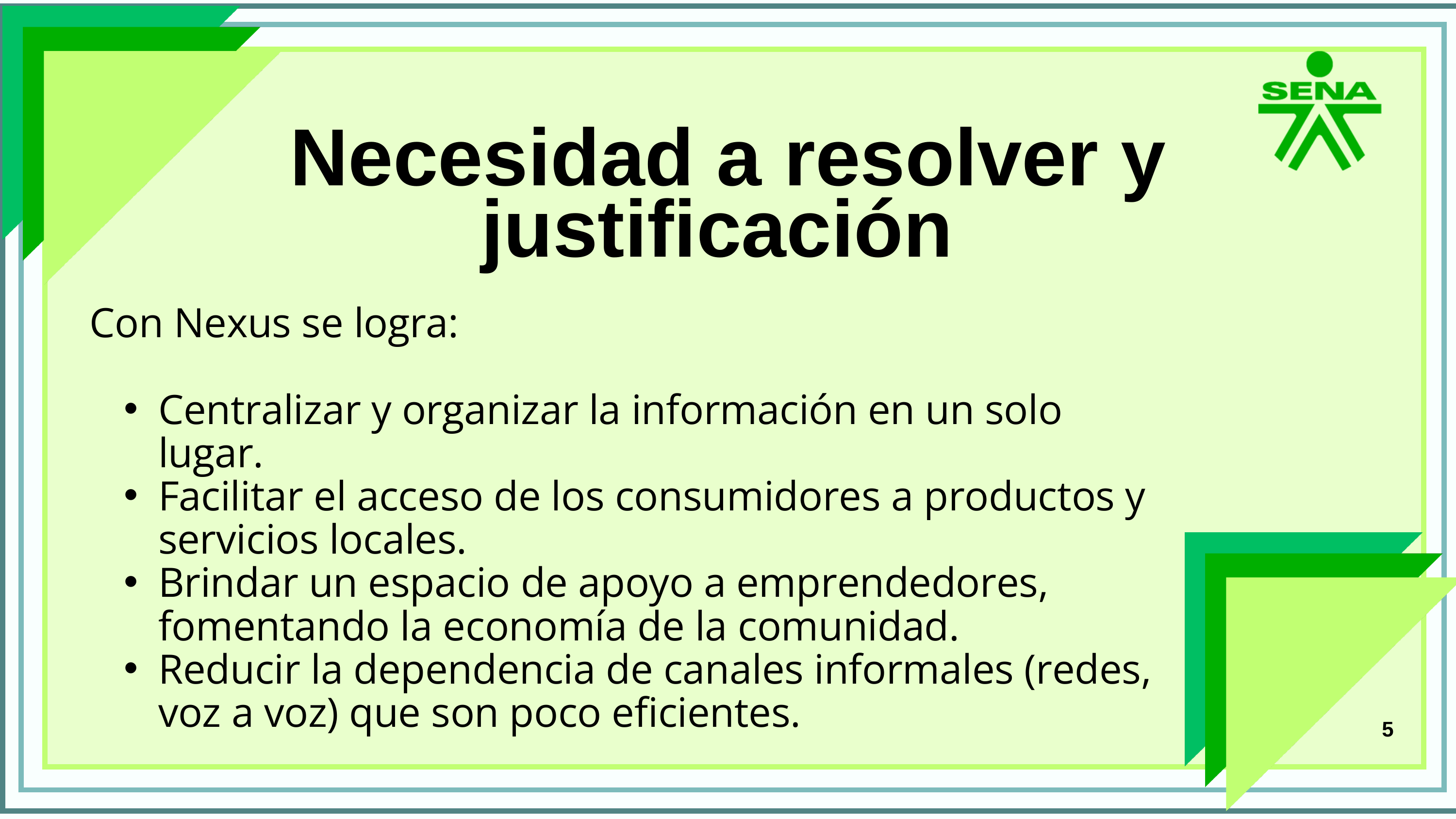

Necesidad a resolver y justificación
Con Nexus se logra:

Centralizar y organizar la información en un solo lugar.
Facilitar el acceso de los consumidores a productos y servicios locales.
Brindar un espacio de apoyo a emprendedores, fomentando la economía de la comunidad.
Reducir la dependencia de canales informales (redes, voz a voz) que son poco eficientes.

5